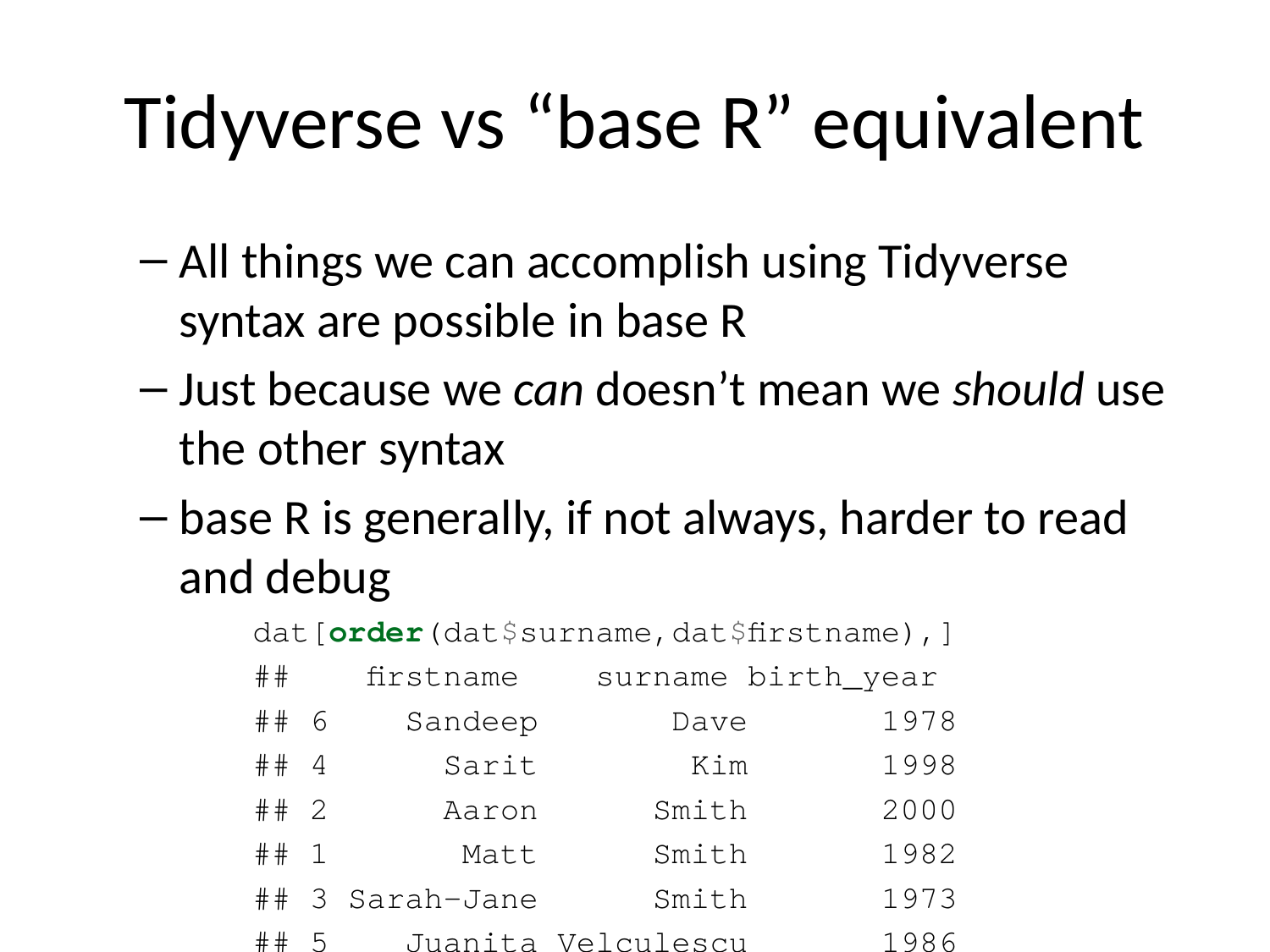

# Tidyverse vs “base R” equivalent
All things we can accomplish using Tidyverse syntax are possible in base R
Just because we can doesn’t mean we should use the other syntax
base R is generally, if not always, harder to read and debug
dat[order(dat$surname,dat$firstname),]
##    firstname    surname birth_year
## 6    Sandeep       Dave       1978
## 4      Sarit        Kim       1998
## 2      Aaron      Smith       2000
## 1       Matt      Smith       1982
## 3 Sarah-Jane      Smith       1973
## 5    Juanita Velculescu       1986